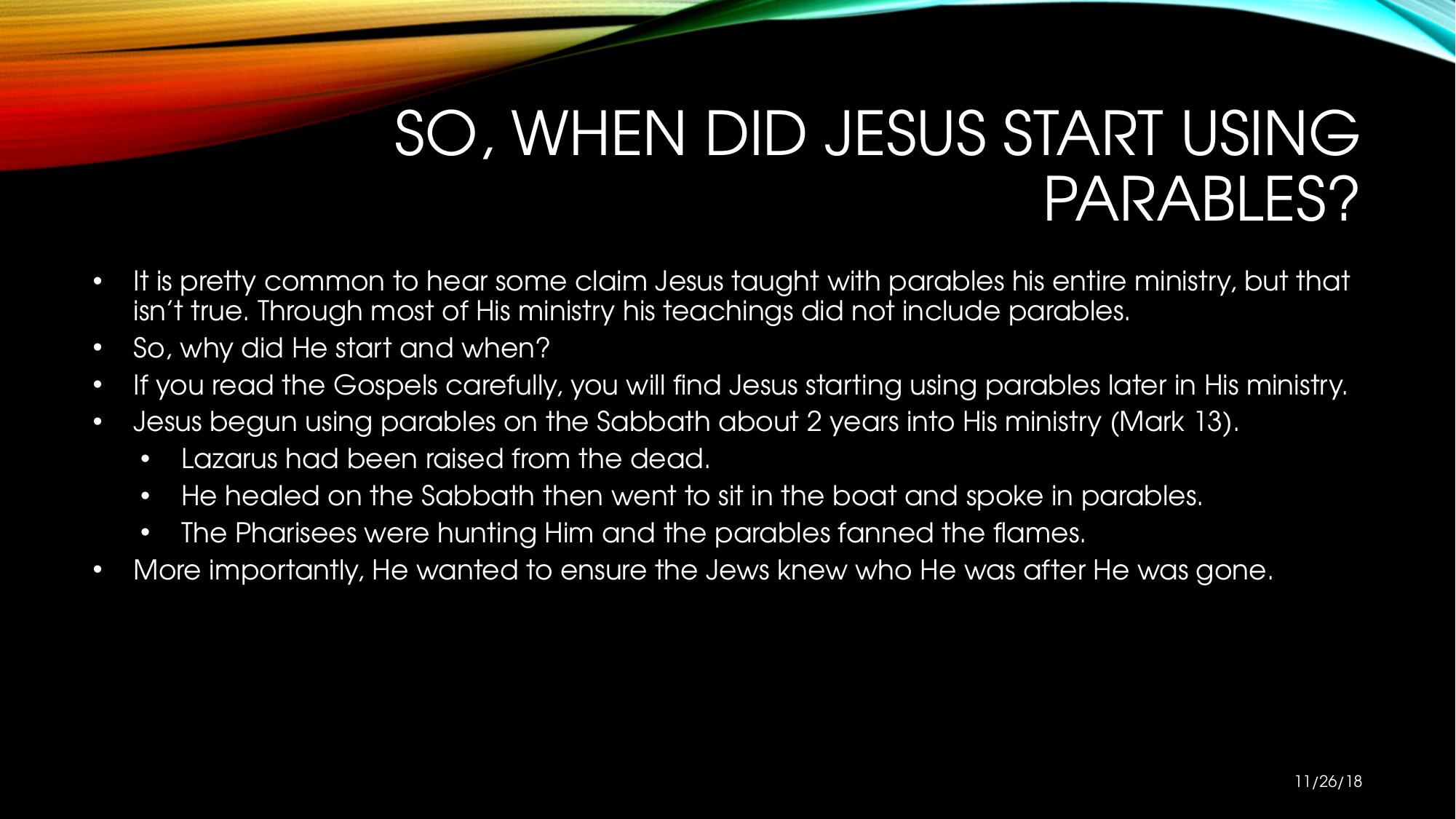

# So, when did Jesus start using parables?
It is pretty common to hear some claim Jesus taught with parables his entire ministry, but that isn’t true. Through most of His ministry his teachings did not include parables.
So, why did He start and when?
If you read the Gospels carefully, you will find Jesus starting using parables later in His ministry.
Jesus begun using parables on the Sabbath about 2 years into His ministry (Mark 13).
Lazarus had been raised from the dead.
He healed on the Sabbath then went to sit in the boat and spoke in parables.
The Pharisees were hunting Him and the parables fanned the flames.
More importantly, He wanted to ensure the Jews knew who He was after He was gone.
11/26/18